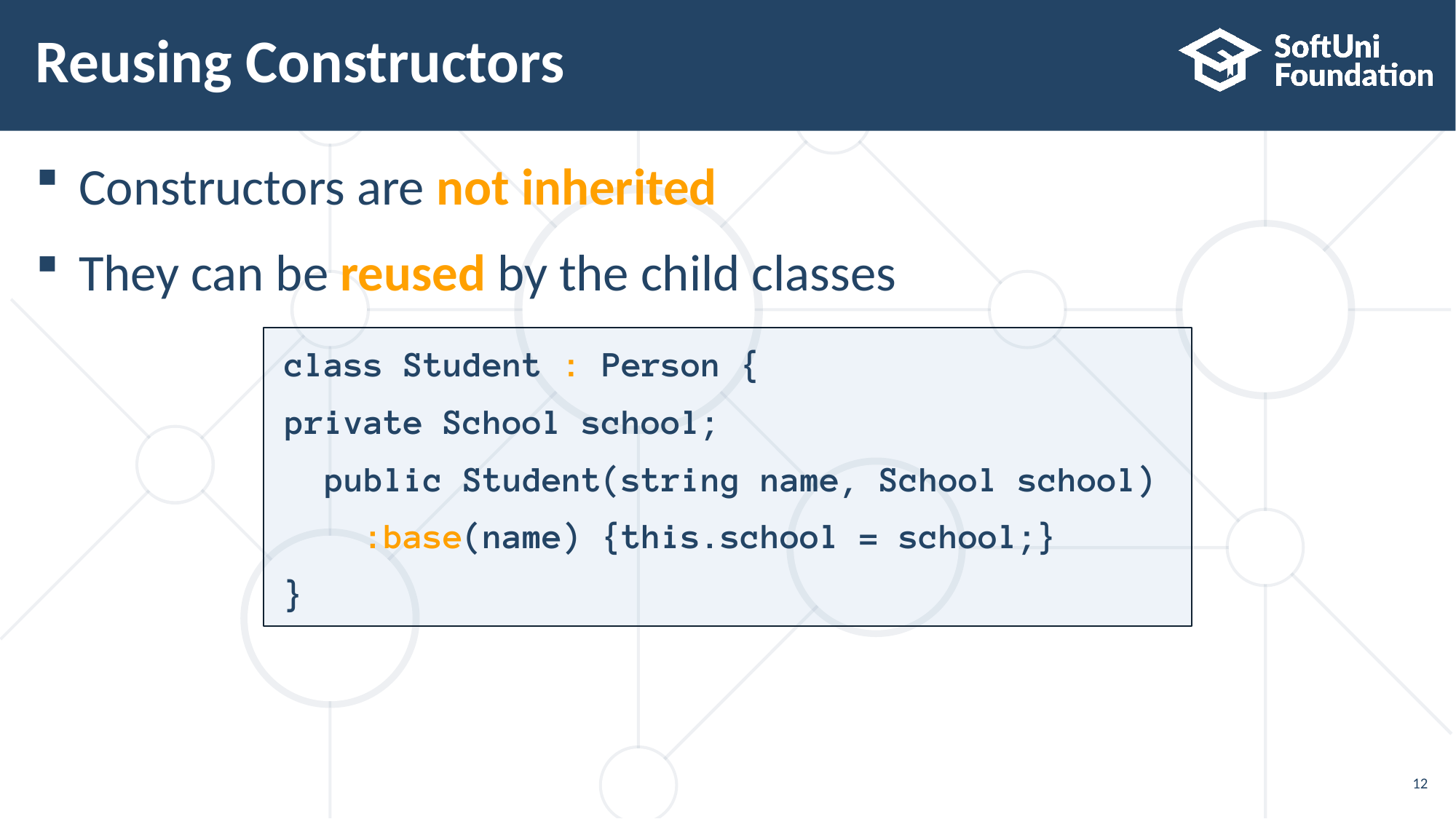

# Reusing Constructors
Constructors are not inherited
They can be reused by the child classes

class Student : Person {
private School school;
  public Student(string name, School school)
    :base(name) {this.school = school;}
}
12